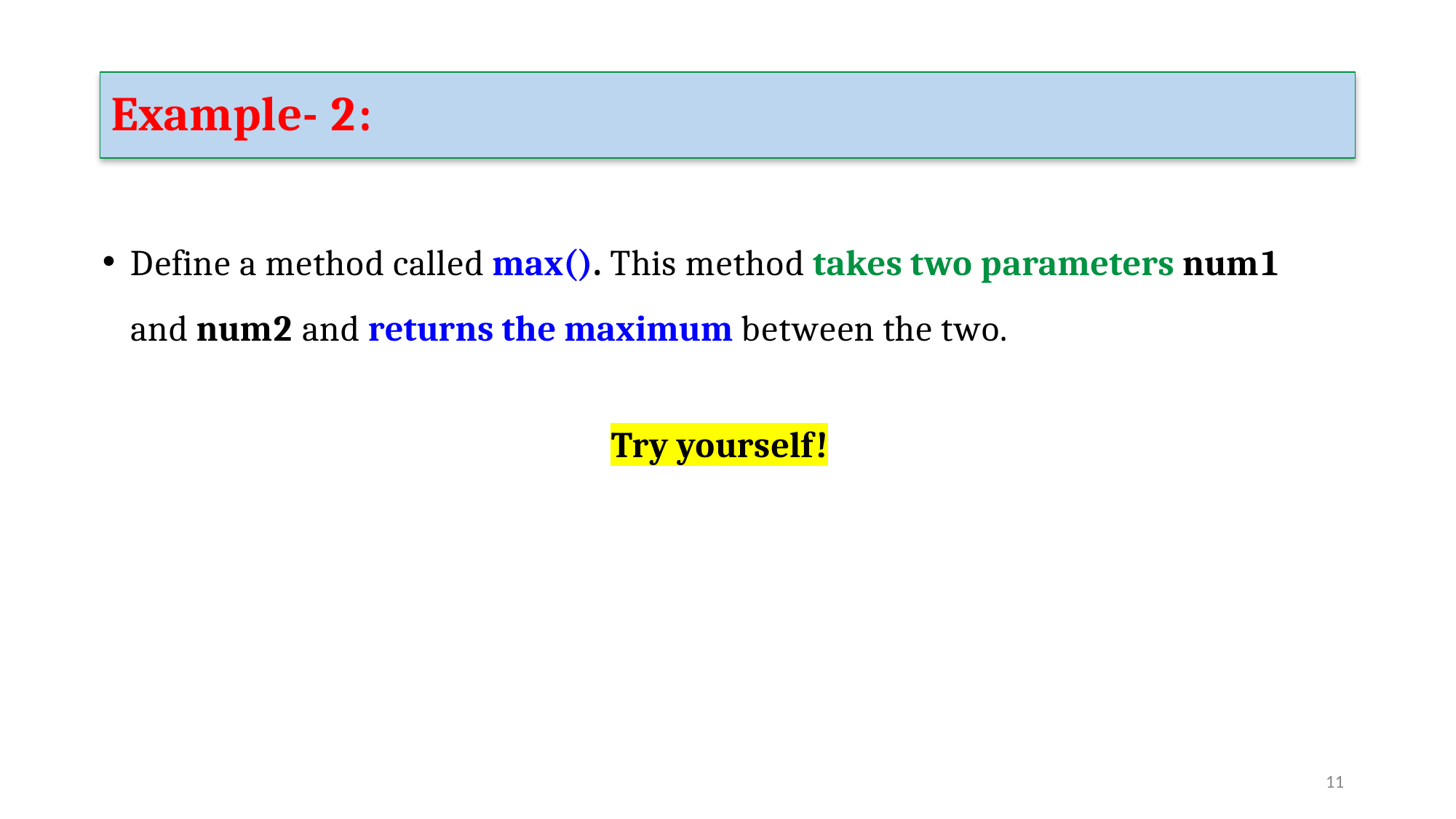

# Example- 2:
Define a method called max(). This method takes two parameters num1 and num2 and returns the maximum between the two.
Try yourself!
11